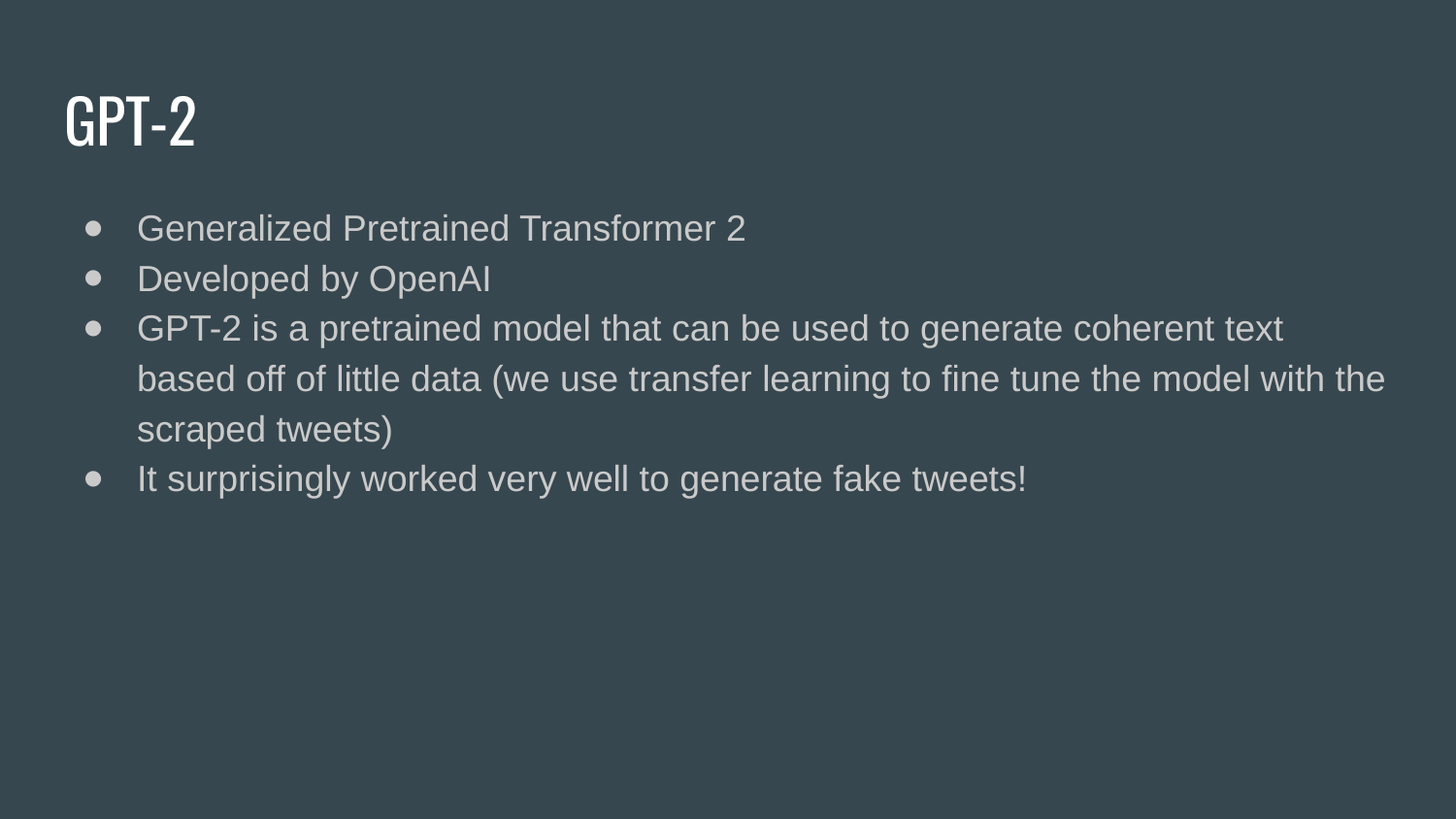

# GPT-2
Generalized Pretrained Transformer 2
Developed by OpenAI
GPT-2 is a pretrained model that can be used to generate coherent text based off of little data (we use transfer learning to fine tune the model with the scraped tweets)
It surprisingly worked very well to generate fake tweets!